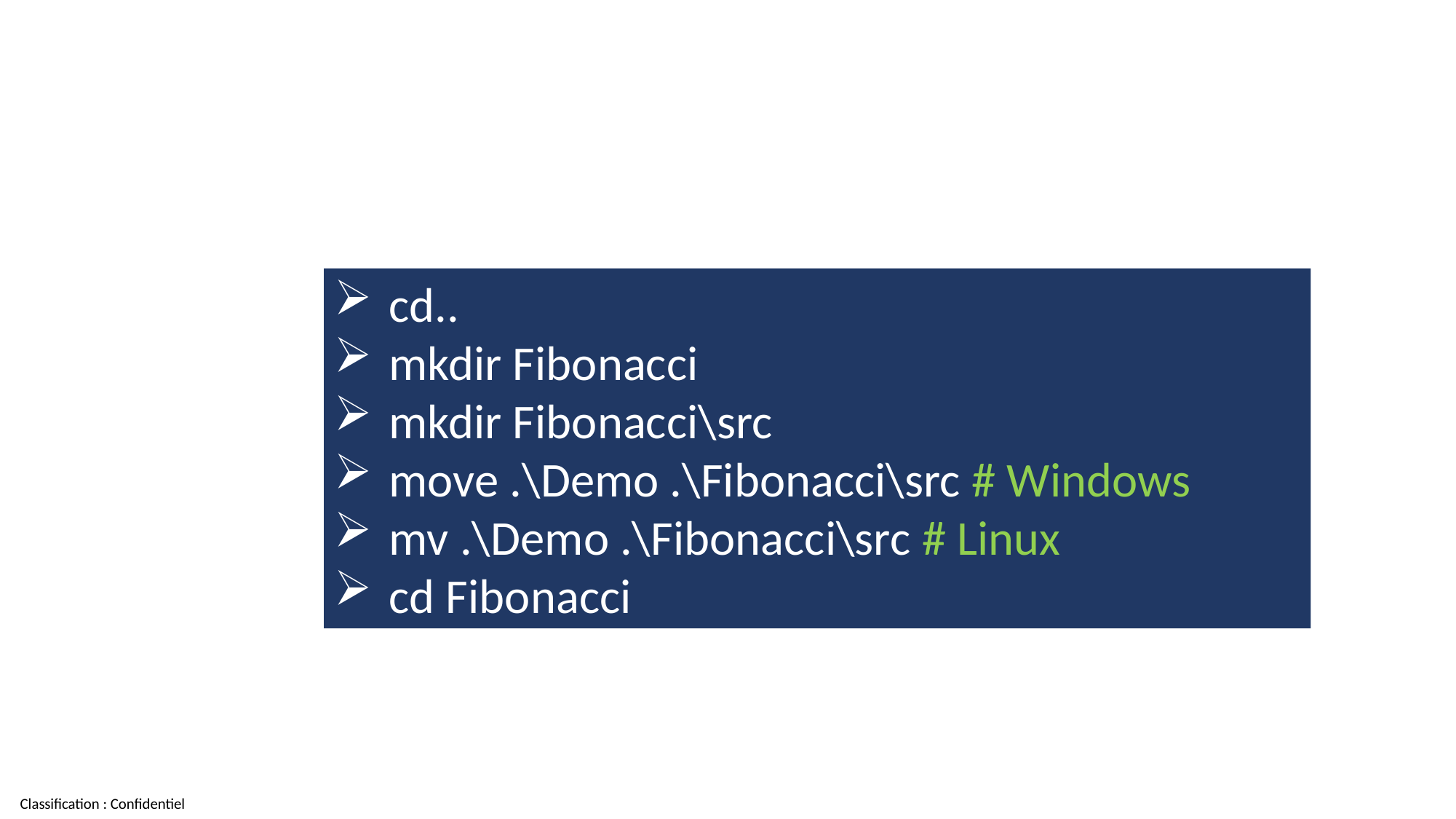

#

cd..
mkdir Fibonacci
mkdir Fibonacci\src
move .\Demo .\Fibonacci\src # Windows
mv .\Demo .\Fibonacci\src # Linux
cd Fibonacci